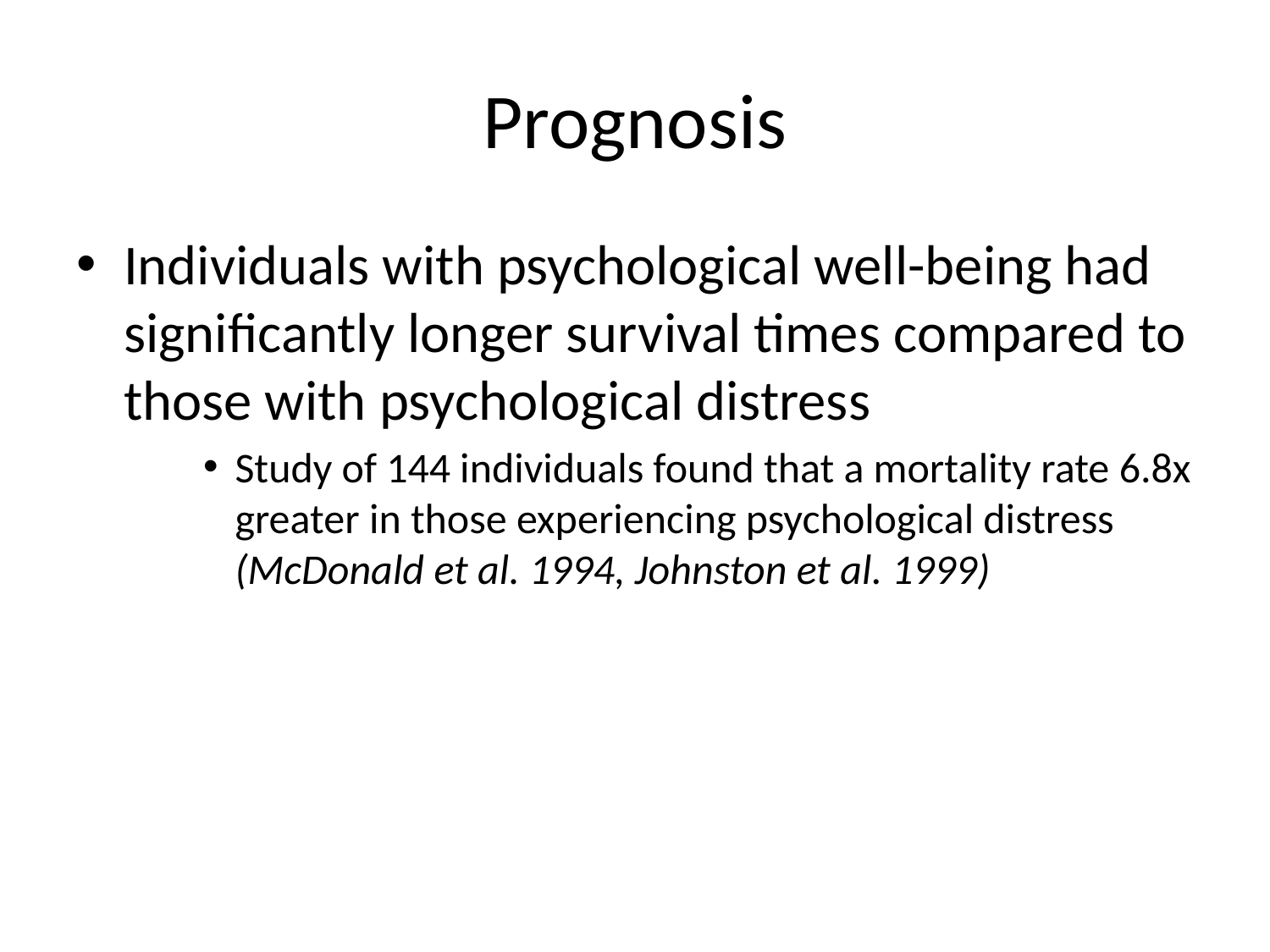

# Prognosis
Individuals with psychological well-being had significantly longer survival times compared to those with psychological distress
Study of 144 individuals found that a mortality rate 6.8x greater in those experiencing psychological distress (McDonald et al. 1994, Johnston et al. 1999)